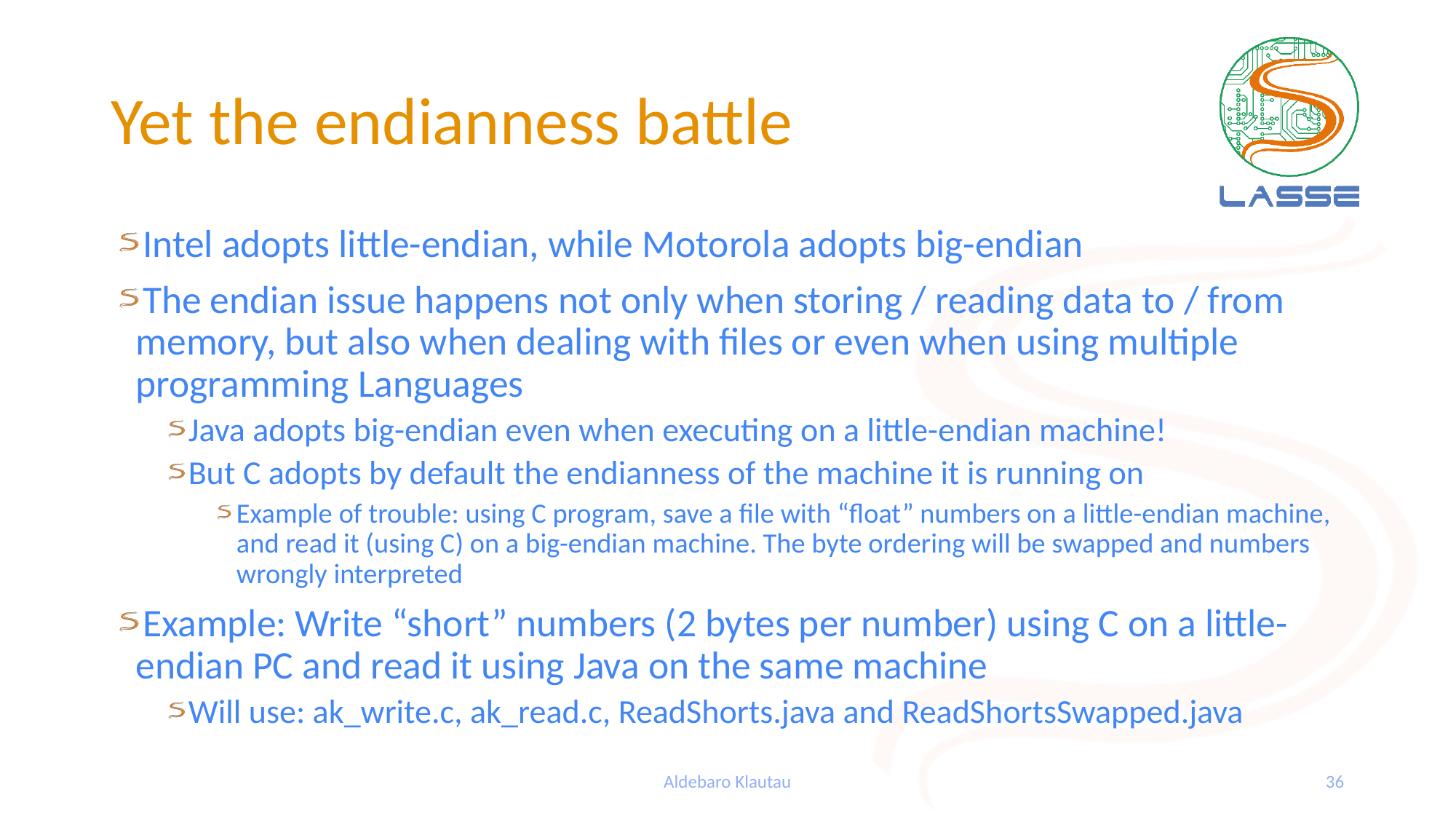

# Yet the endianness battle
Intel adopts little-endian, while Motorola adopts big-endian
The endian issue happens not only when storing / reading data to / from memory, but also when dealing with files or even when using multiple programming Languages
Java adopts big-endian even when executing on a little-endian machine!
But C adopts by default the endianness of the machine it is running on
Example of trouble: using C program, save a file with “float” numbers on a little-endian machine, and read it (using C) on a big-endian machine. The byte ordering will be swapped and numbers wrongly interpreted
Example: Write “short” numbers (2 bytes per number) using C on a little-endian PC and read it using Java on the same machine
Will use: ak_write.c, ak_read.c, ReadShorts.java and ReadShortsSwapped.java
Aldebaro Klautau
36